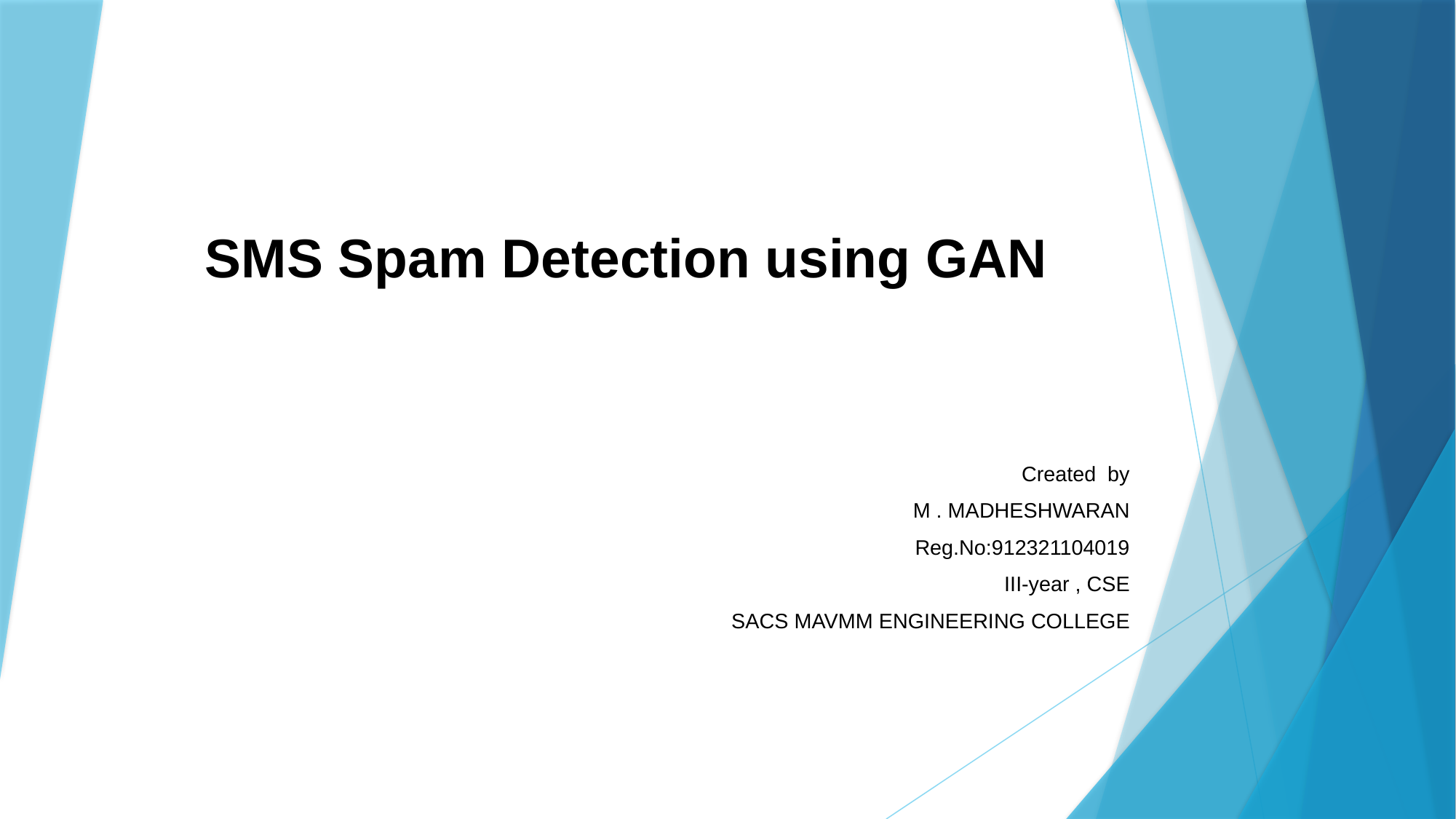

# SMS Spam Detection using GAN
Created  by
M . MADHESHWARAN
Reg.No:912321104019
III-year , CSE
SACS MAVMM ENGINEERING COLLEGE